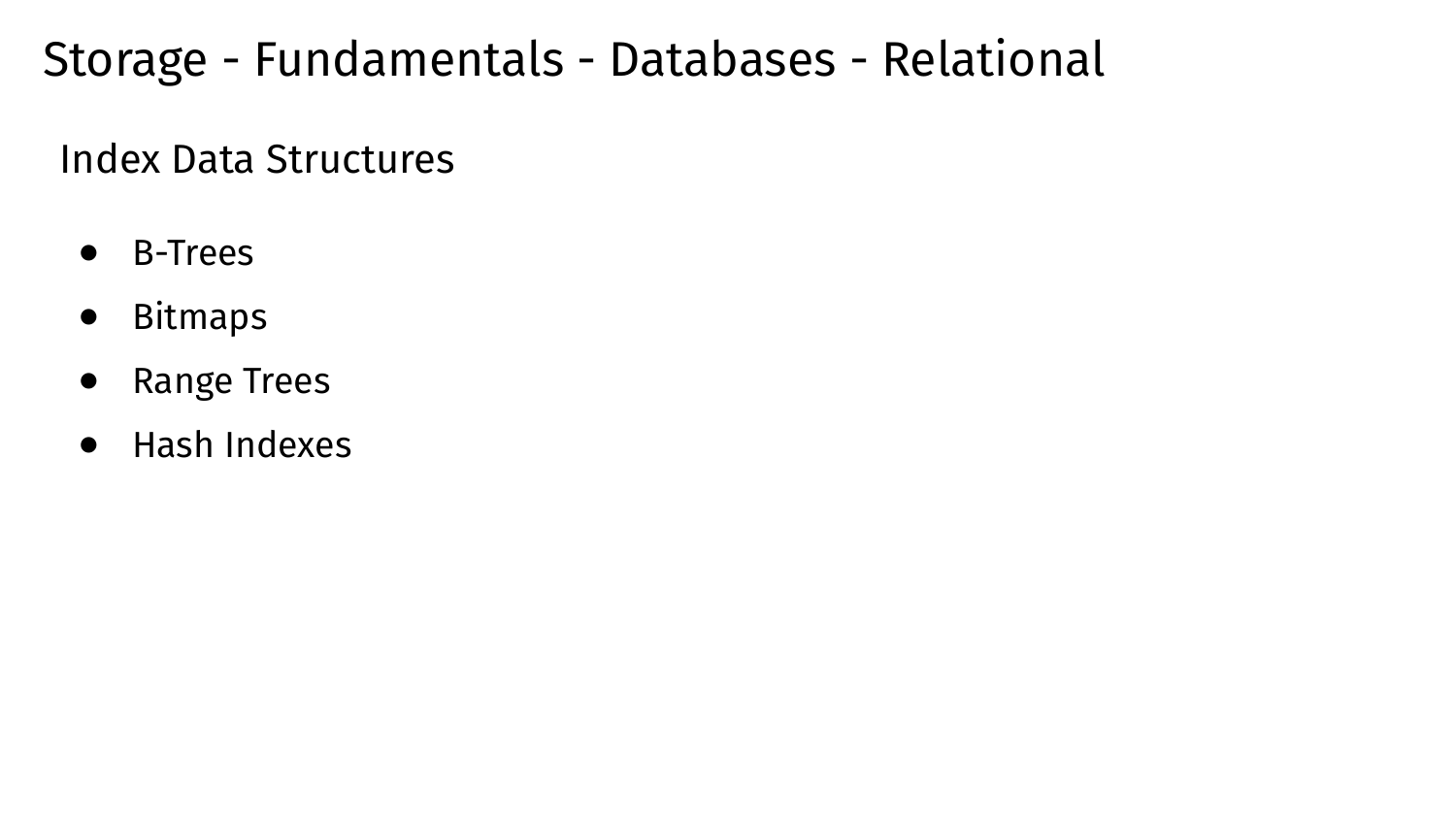

# Storage - Fundamentals - Databases - Relational
Index Data Structures

B-Trees
Bitmaps
Range Trees
Hash Indexes